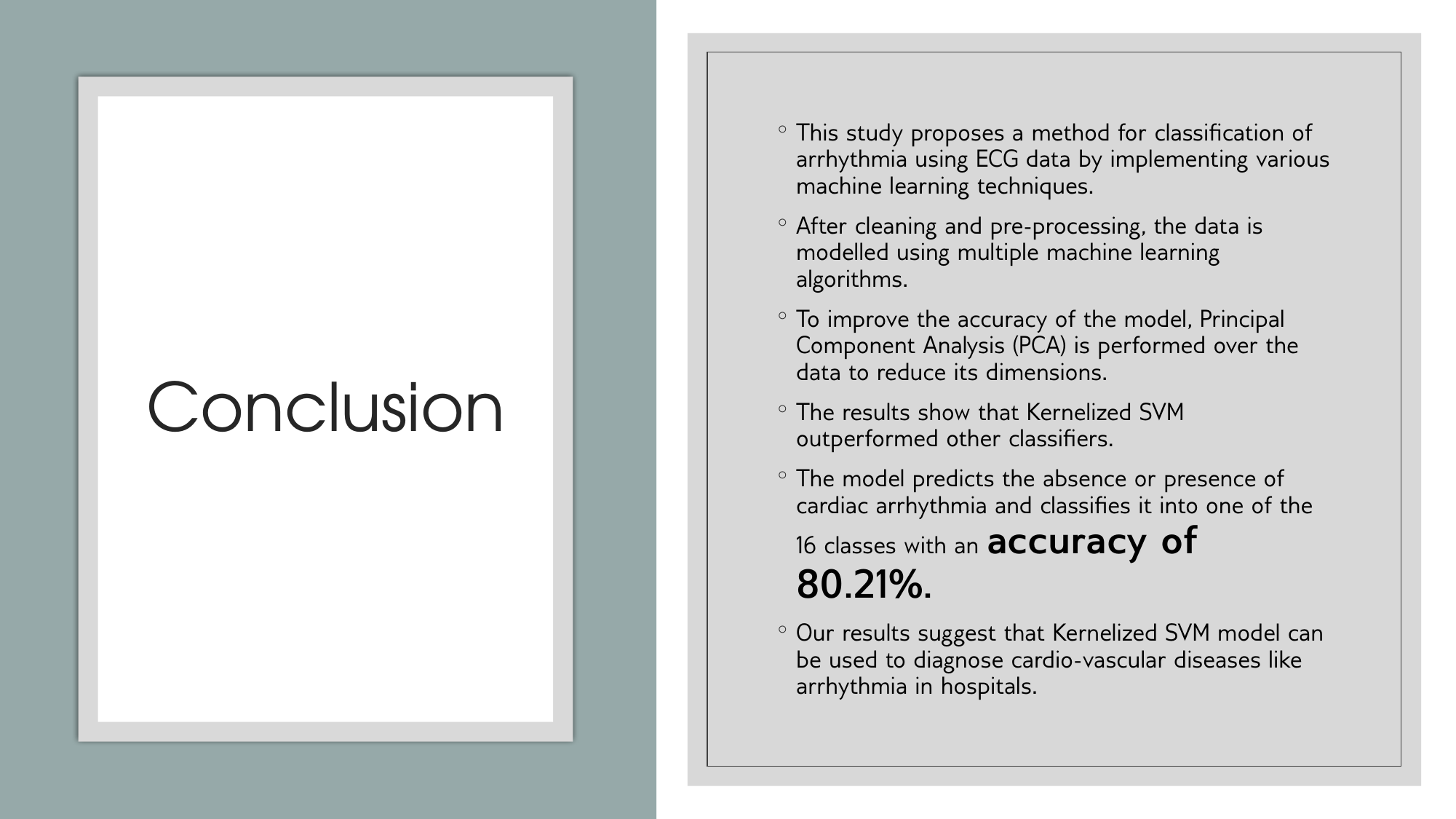

This study proposes a method for classification of arrhythmia using ECG data by implementing various machine learning techniques.
After cleaning and pre-processing, the data is modelled using multiple machine learning algorithms.
To improve the accuracy of the model, Principal Component Analysis (PCA) is performed over the data to reduce its dimensions.
The results show that Kernelized SVM outperformed other classifiers.
The model predicts the absence or presence of cardiac arrhythmia and classifies it into one of the 16 classes with an accuracy of 80.21%.
Our results suggest that Kernelized SVM model can be used to diagnose cardio-vascular diseases like arrhythmia in hospitals.
# Conclusion